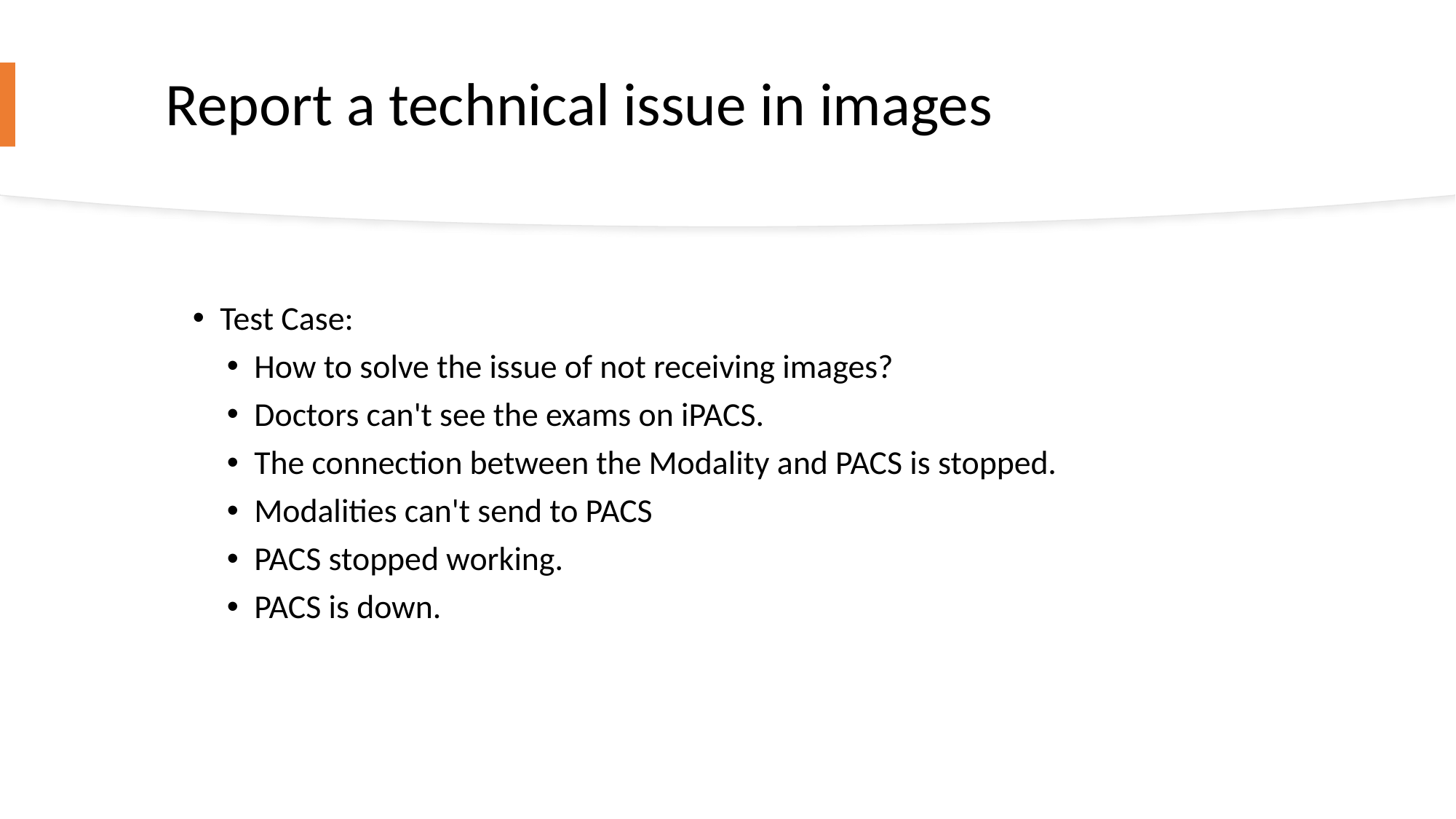

# Report a technical issue in images

Test Case:
How to solve the issue of not receiving images?
Doctors can't see the exams on iPACS.
The connection between the Modality and PACS is stopped.
Modalities can't send to PACS
PACS stopped working.
PACS is down.